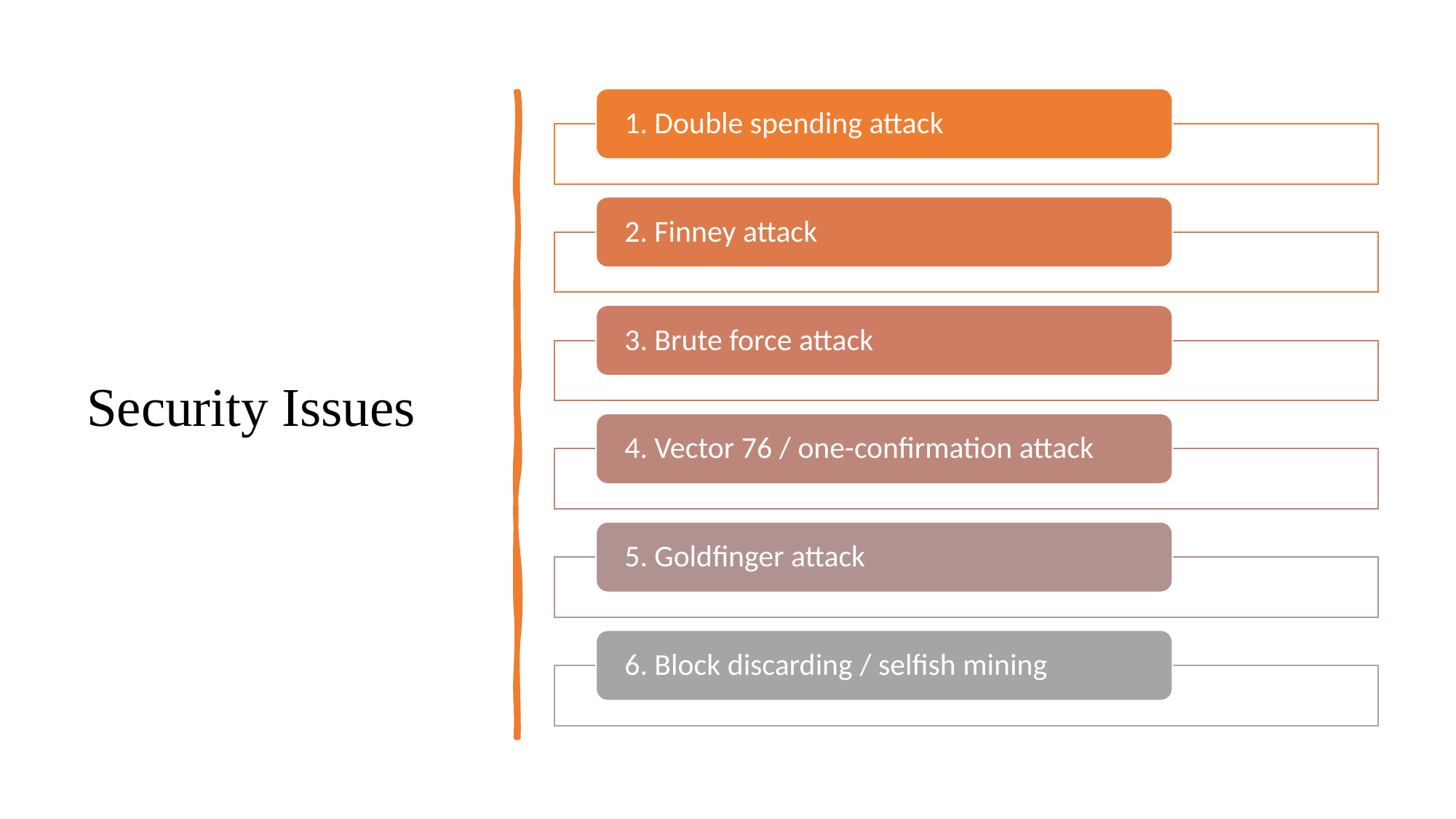

1. Double spending attack
2. Finney attack
3. Brute force attack
4. Vector 76 / one-confirmation attack
5. Goldfinger attack
6. Block discarding / selfish mining
# Security Issues